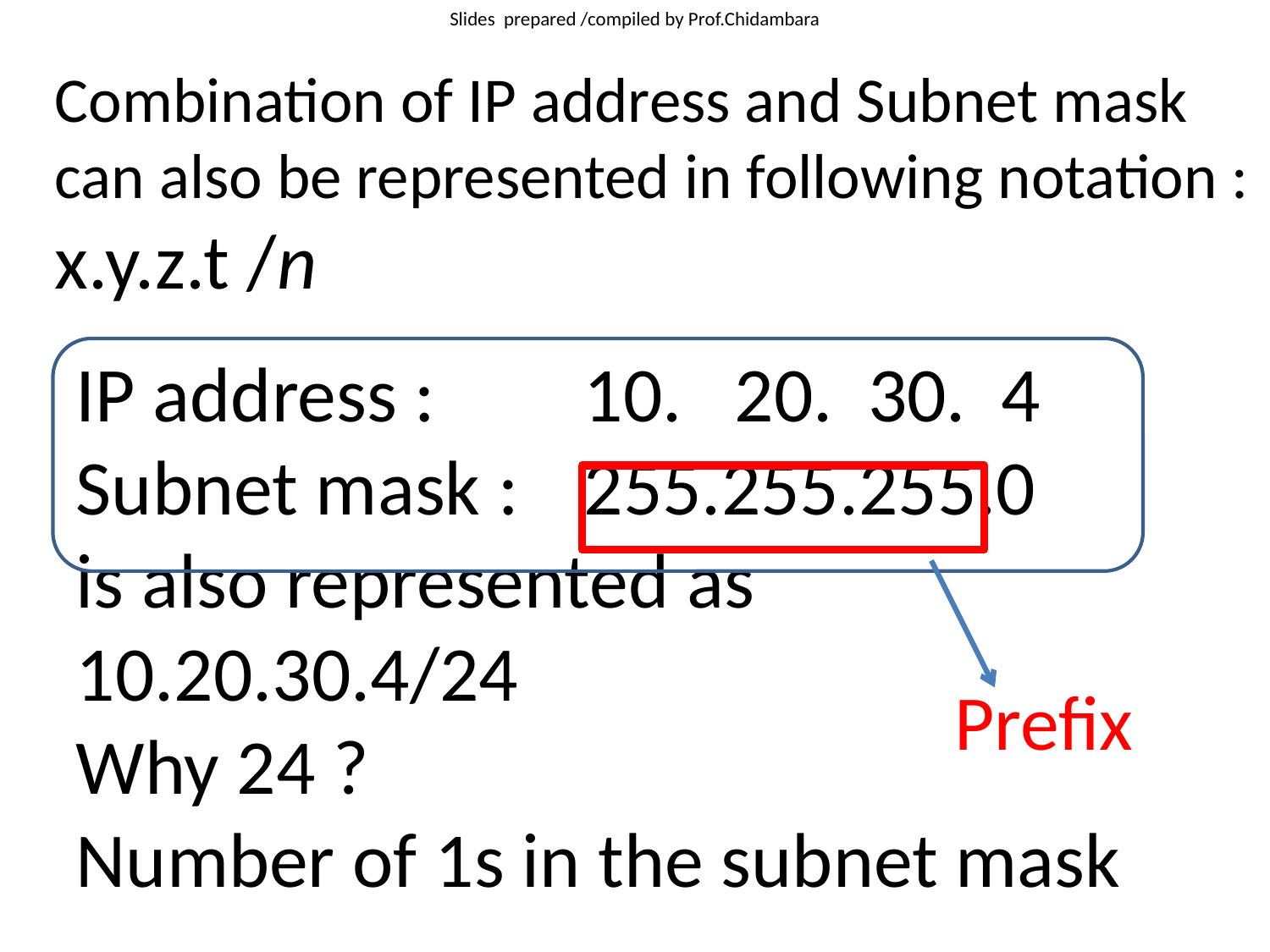

Combination of IP address and Subnet mask can also be represented in following notation :
x.y.z.t /n

IP address : 		10.   20.  30.  4
Subnet mask : 	255.255.255.0
is also represented as
10.20.30.4/24
Why 24 ?
Number of 1s in the subnet mask

Prefix